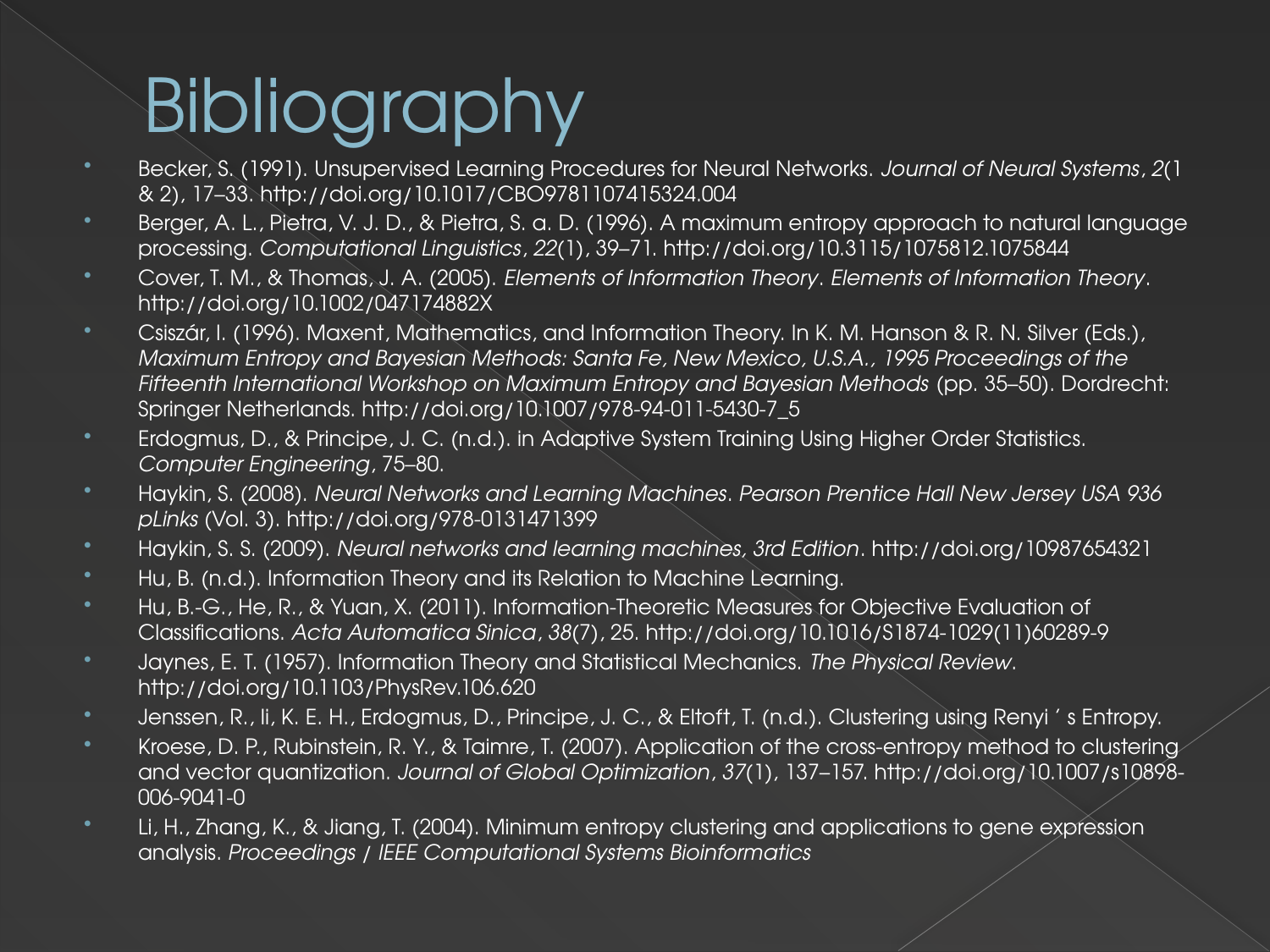

# Bibliography
Becker, S. (1991). Unsupervised Learning Procedures for Neural Networks. Journal of Neural Systems, 2(1 & 2), 17–33. http://doi.org/10.1017/CBO9781107415324.004
Berger, A. L., Pietra, V. J. D., & Pietra, S. a. D. (1996). A maximum entropy approach to natural language processing. Computational Linguistics, 22(1), 39–71. http://doi.org/10.3115/1075812.1075844
Cover, T. M., & Thomas, J. A. (2005). Elements of Information Theory. Elements of Information Theory. http://doi.org/10.1002/047174882X
Csiszár, I. (1996). Maxent, Mathematics, and Information Theory. In K. M. Hanson & R. N. Silver (Eds.), Maximum Entropy and Bayesian Methods: Santa Fe, New Mexico, U.S.A., 1995 Proceedings of the Fifteenth International Workshop on Maximum Entropy and Bayesian Methods (pp. 35–50). Dordrecht: Springer Netherlands. http://doi.org/10.1007/978-94-011-5430-7_5
Erdogmus, D., & Principe, J. C. (n.d.). in Adaptive System Training Using Higher Order Statistics. Computer Engineering, 75–80.
Haykin, S. (2008). Neural Networks and Learning Machines. Pearson Prentice Hall New Jersey USA 936 pLinks (Vol. 3). http://doi.org/978-0131471399
Haykin, S. S. (2009). Neural networks and learning machines, 3rd Edition. http://doi.org/10987654321
Hu, B. (n.d.). Information Theory and its Relation to Machine Learning.
Hu, B.-G., He, R., & Yuan, X. (2011). Information-Theoretic Measures for Objective Evaluation of Classifications. Acta Automatica Sinica, 38(7), 25. http://doi.org/10.1016/S1874-1029(11)60289-9
Jaynes, E. T. (1957). Information Theory and Statistical Mechanics. The Physical Review. http://doi.org/10.1103/PhysRev.106.620
Jenssen, R., Ii, K. E. H., Erdogmus, D., Principe, J. C., & Eltoft, T. (n.d.). Clustering using Renyi ’ s Entropy.
Kroese, D. P., Rubinstein, R. Y., & Taimre, T. (2007). Application of the cross-entropy method to clustering and vector quantization. Journal of Global Optimization, 37(1), 137–157. http://doi.org/10.1007/s10898-006-9041-0
Li, H., Zhang, K., & Jiang, T. (2004). Minimum entropy clustering and applications to gene expression analysis. Proceedings / IEEE Computational Systems Bioinformatics